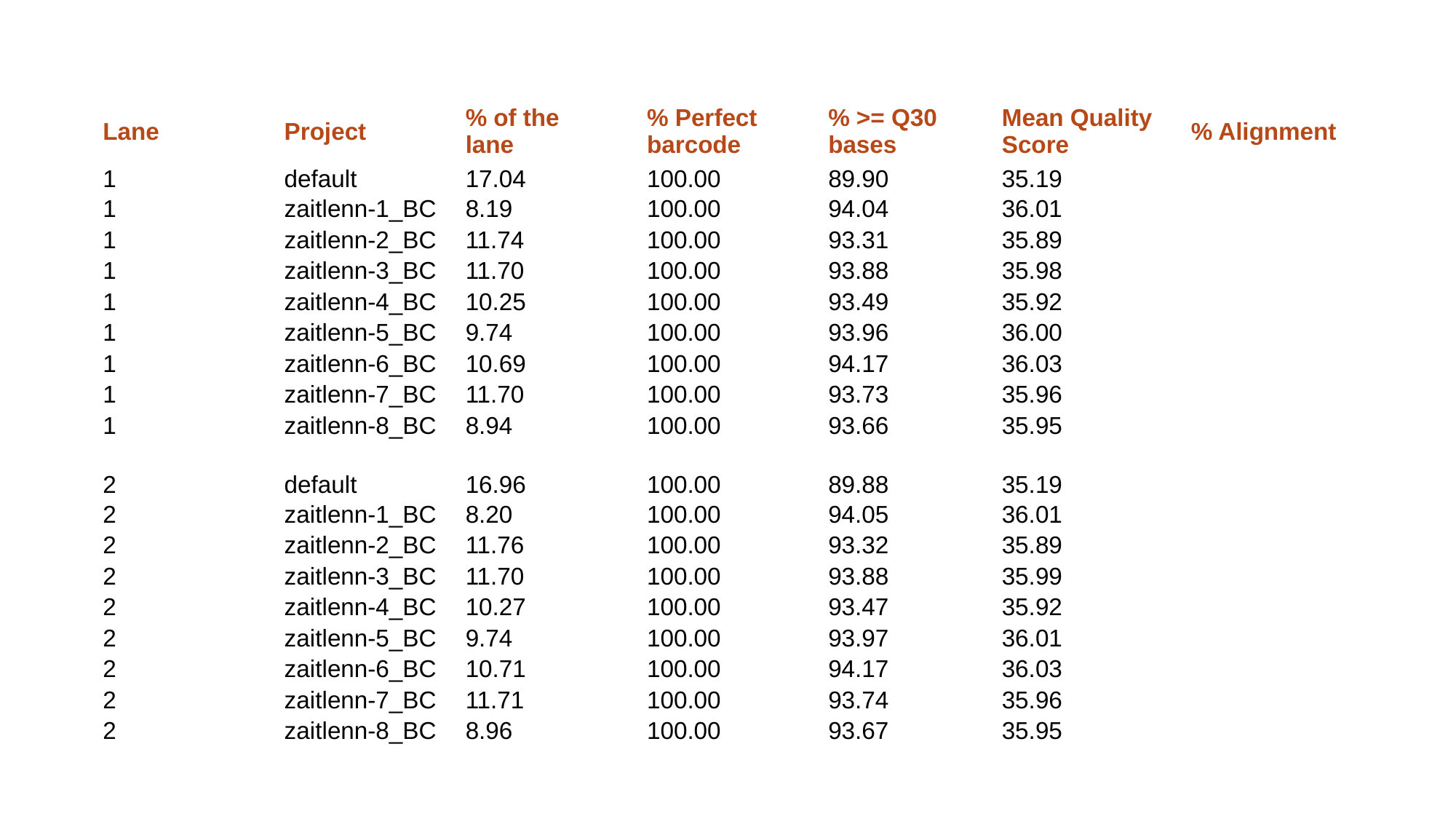

| Lane | Project | % of the lane | % Perfect barcode | % >= Q30 bases | Mean Quality Score | % Alignment |
| --- | --- | --- | --- | --- | --- | --- |
| 1 | default | 17.04 | 100.00 | 89.90 | 35.19 |  |
| 1 | zaitlenn-1\_BC | 8.19 | 100.00 | 94.04 | 36.01 |  |
| 1 | zaitlenn-2\_BC | 11.74 | 100.00 | 93.31 | 35.89 |  |
| 1 | zaitlenn-3\_BC | 11.70 | 100.00 | 93.88 | 35.98 |  |
| 1 | zaitlenn-4\_BC | 10.25 | 100.00 | 93.49 | 35.92 |  |
| 1 | zaitlenn-5\_BC | 9.74 | 100.00 | 93.96 | 36.00 |  |
| 1 | zaitlenn-6\_BC | 10.69 | 100.00 | 94.17 | 36.03 |  |
| 1 | zaitlenn-7\_BC | 11.70 | 100.00 | 93.73 | 35.96 |  |
| 1 | zaitlenn-8\_BC | 8.94 | 100.00 | 93.66 | 35.95 |  |
|  |  |  |  |  |  |  |
| 2 | default | 16.96 | 100.00 | 89.88 | 35.19 |  |
| 2 | zaitlenn-1\_BC | 8.20 | 100.00 | 94.05 | 36.01 |  |
| 2 | zaitlenn-2\_BC | 11.76 | 100.00 | 93.32 | 35.89 |  |
| 2 | zaitlenn-3\_BC | 11.70 | 100.00 | 93.88 | 35.99 |  |
| 2 | zaitlenn-4\_BC | 10.27 | 100.00 | 93.47 | 35.92 |  |
| 2 | zaitlenn-5\_BC | 9.74 | 100.00 | 93.97 | 36.01 |  |
| 2 | zaitlenn-6\_BC | 10.71 | 100.00 | 94.17 | 36.03 |  |
| 2 | zaitlenn-7\_BC | 11.71 | 100.00 | 93.74 | 35.96 |  |
| 2 | zaitlenn-8\_BC | 8.96 | 100.00 | 93.67 | 35.95 |  |